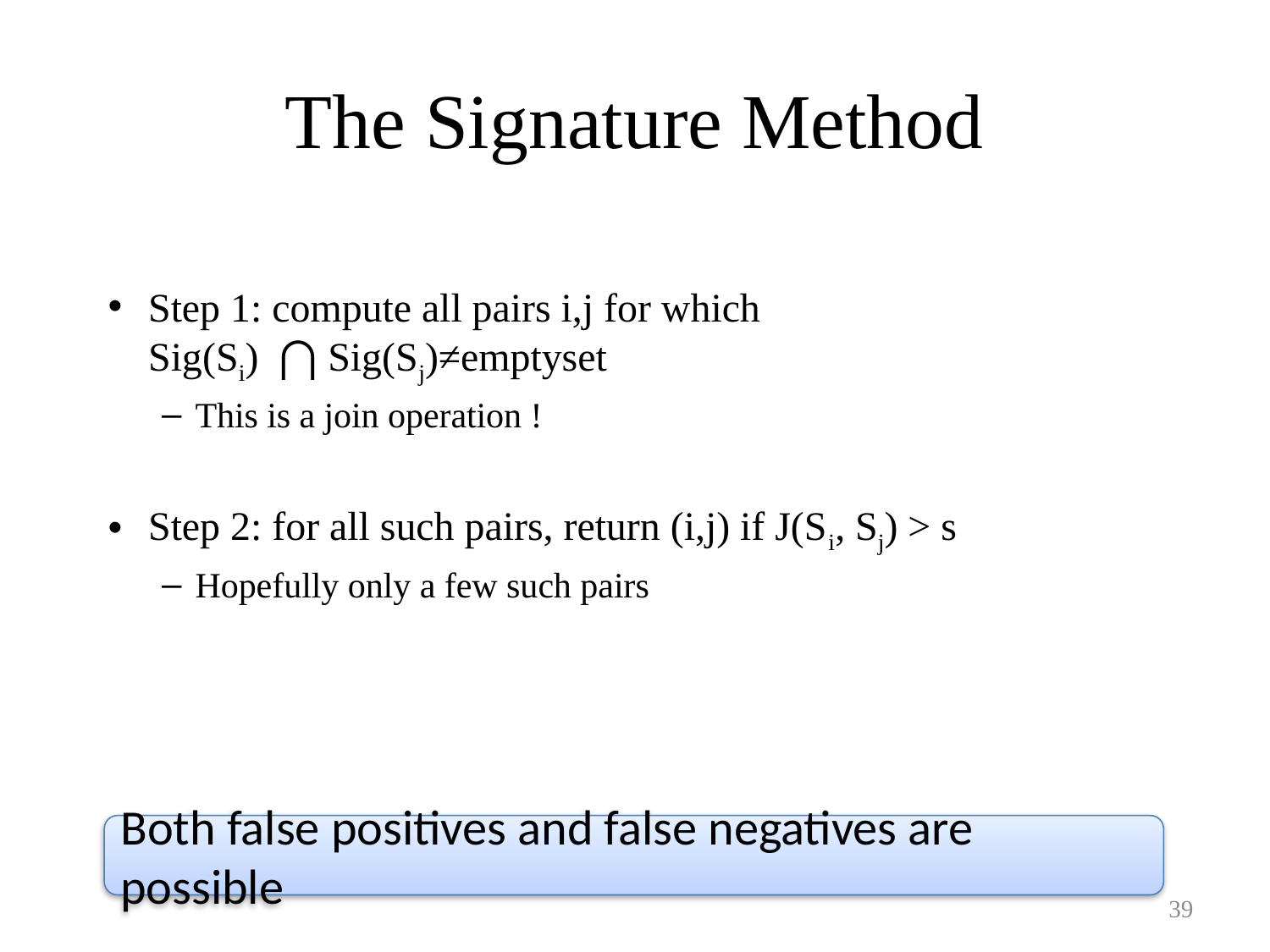

# The Signature Method
Step 1: compute all pairs i,j for which
Sig(Si)  ⋂ Sig(Sj)≠emptyset
This is a join operation !

Step 2: for all such pairs, return (i,j) if J(Si, Sj) > s
Hopefully only a few such pairs

Both false positives and false negatives are possible
39